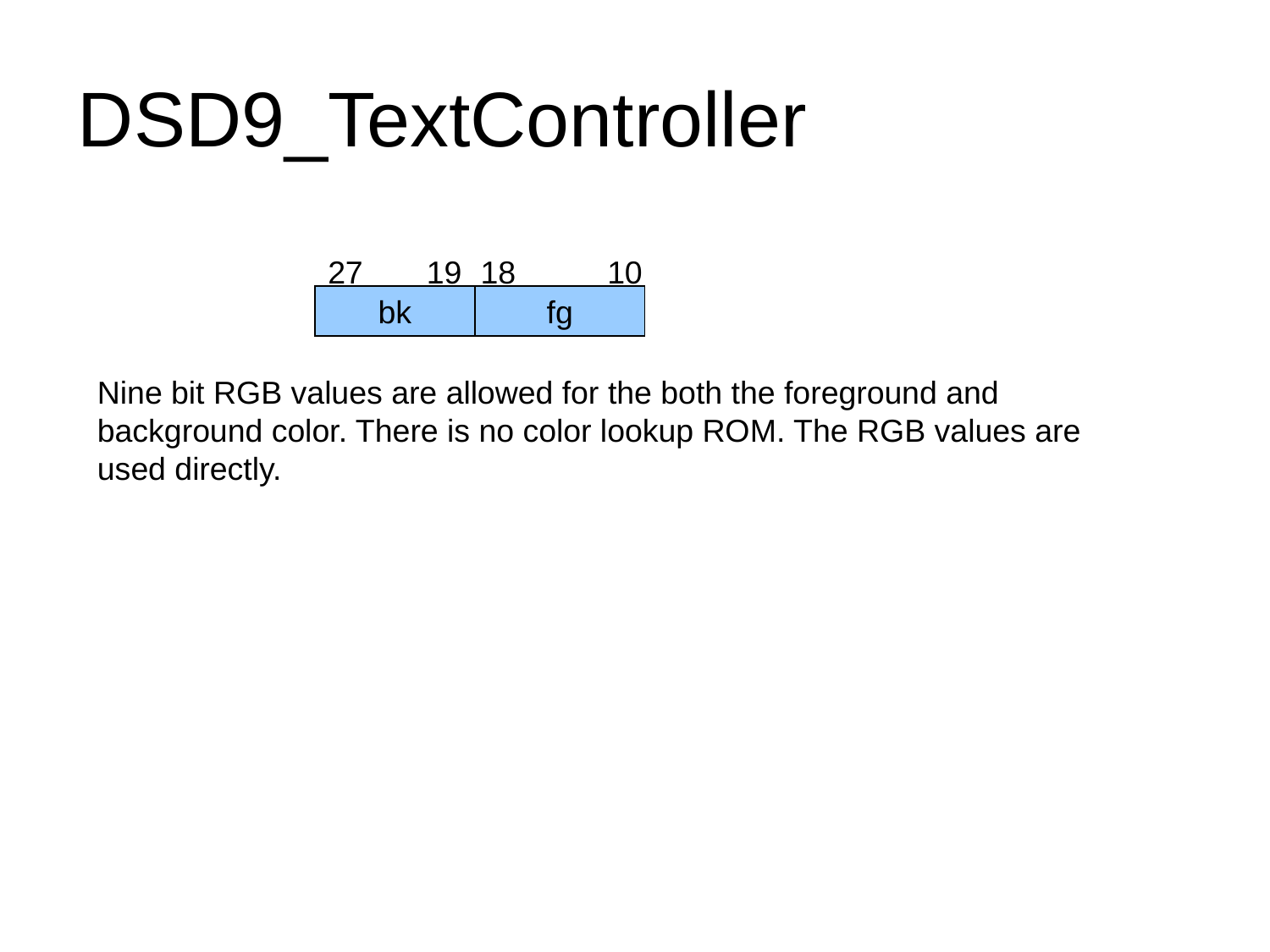

# DSD9_TextController
19
10
27
18
bk
fg
Nine bit RGB values are allowed for the both the foreground and background color. There is no color lookup ROM. The RGB values are used directly.